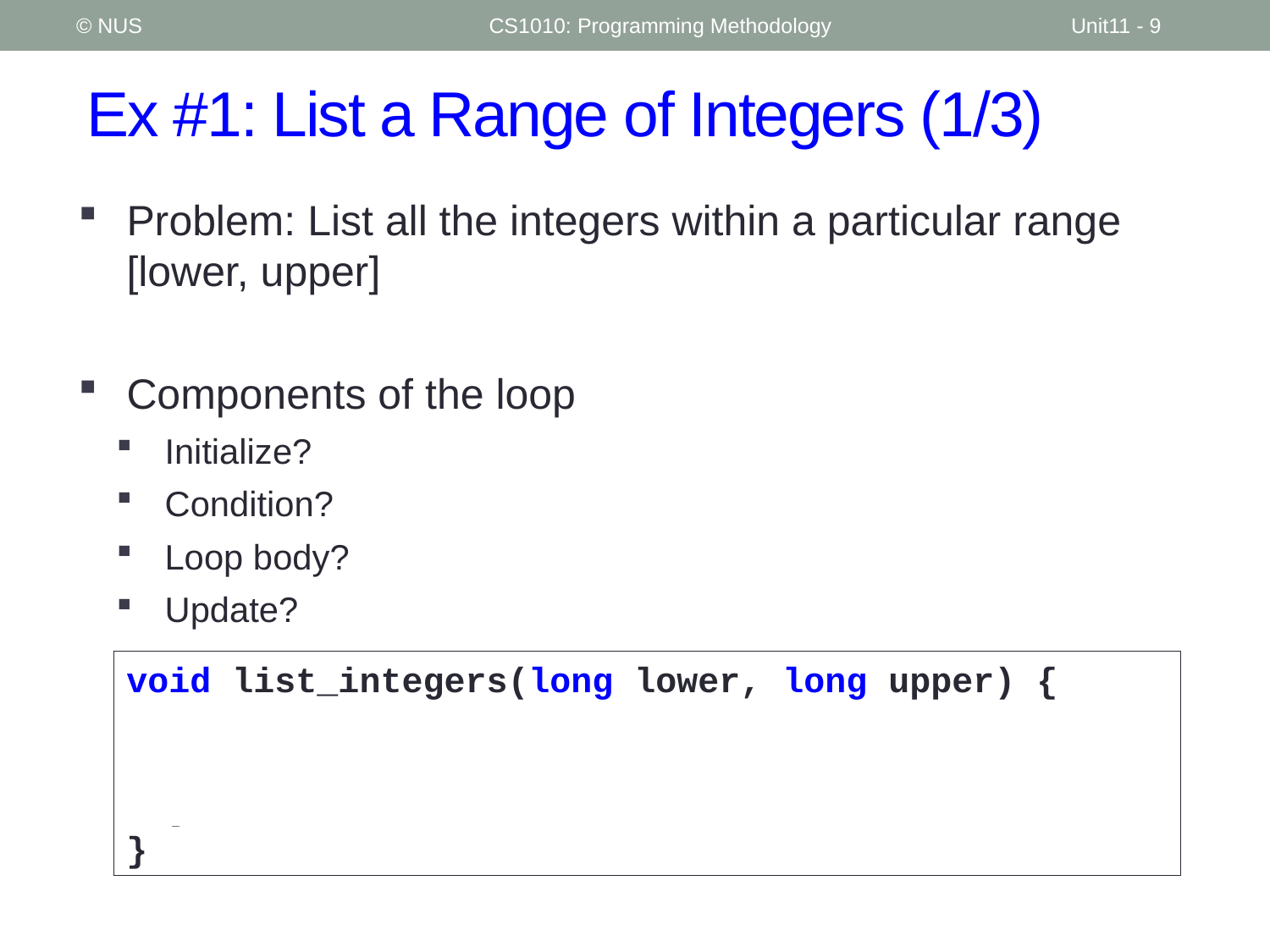

© NUS
CS1010: Programming Methodology
Unit11 - 9
# Ex #1: List a Range of Integers (1/3)
Problem: List all the integers within a particular range [lower, upper]

Components of the loop
Initialize?
Condition?
Loop body?
Update?

void list_integers(long lower, long upper) {
  for (long num=lower; num<=upper; num+=1) {
	  cs1010_println_long(num);
  }
}